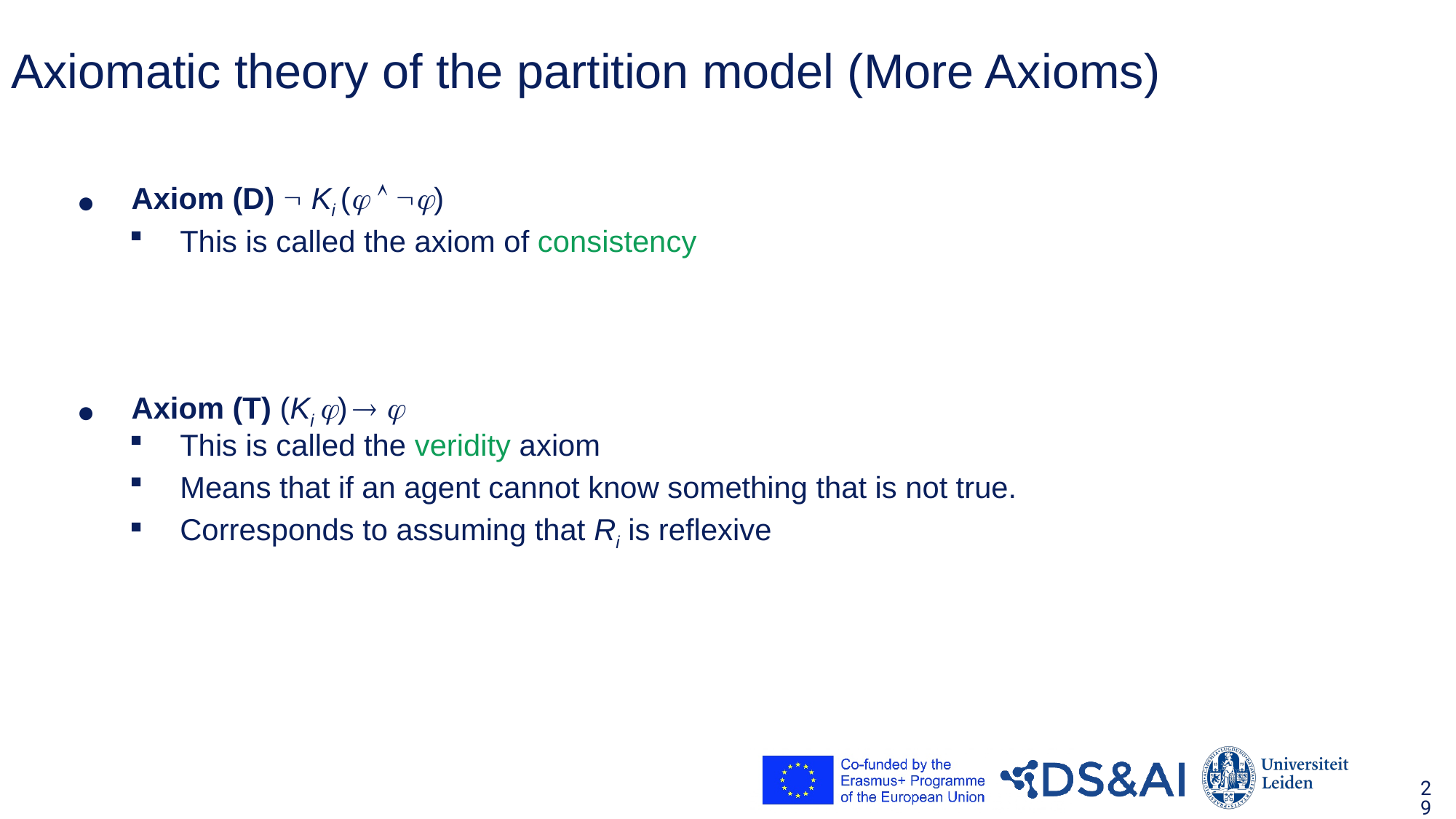

# Axiomatic theory of the partition model (More Axioms)
Axiom (D) ¬ Ki (ϕ ∧ ¬ϕ)

Axiom (T) (Ki ϕ) → ϕ

This is called the axiom of consistency

This is called the veridity axiom
Means that if an agent cannot know something that is not true.
Corresponds to assuming that Ri is reflexive

29